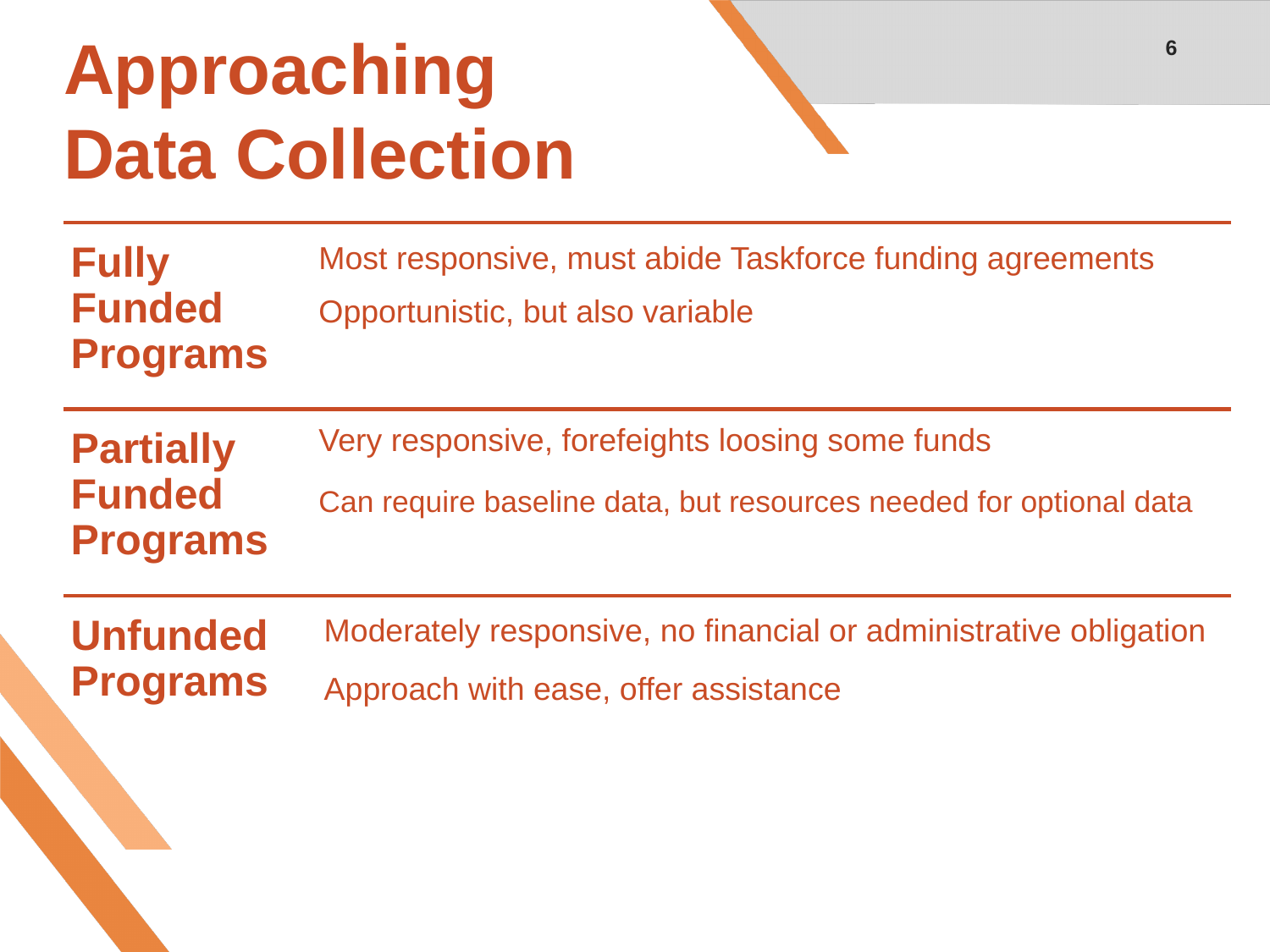

6
# Approaching
Data Collection

Most responsive, must abide Taskforce funding agreements
Fully Funded Programs

Partially Funded Programs

Moderately responsive, no financial or administrative obligation
Unfunded Programs

Approach with ease, offer assistance
Opportunistic, but also variable
Very responsive, forefeights loosing some funds
Can require baseline data, but resources needed for optional data